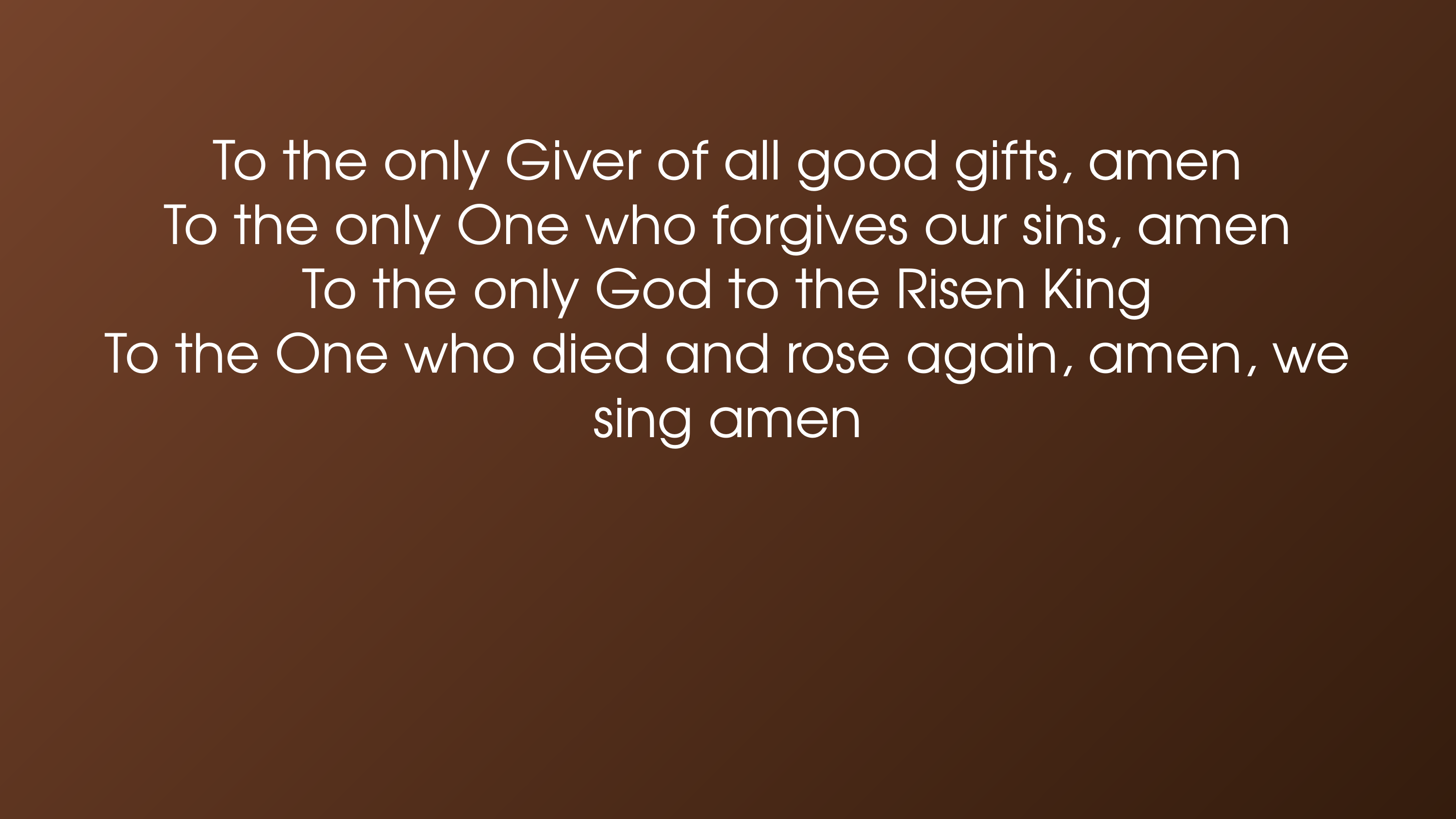

To the only Giver of all good gifts, amen
To the only One who forgives our sins, amen
To the only God to the Risen King
To the One who died and rose again, amen, we sing amen